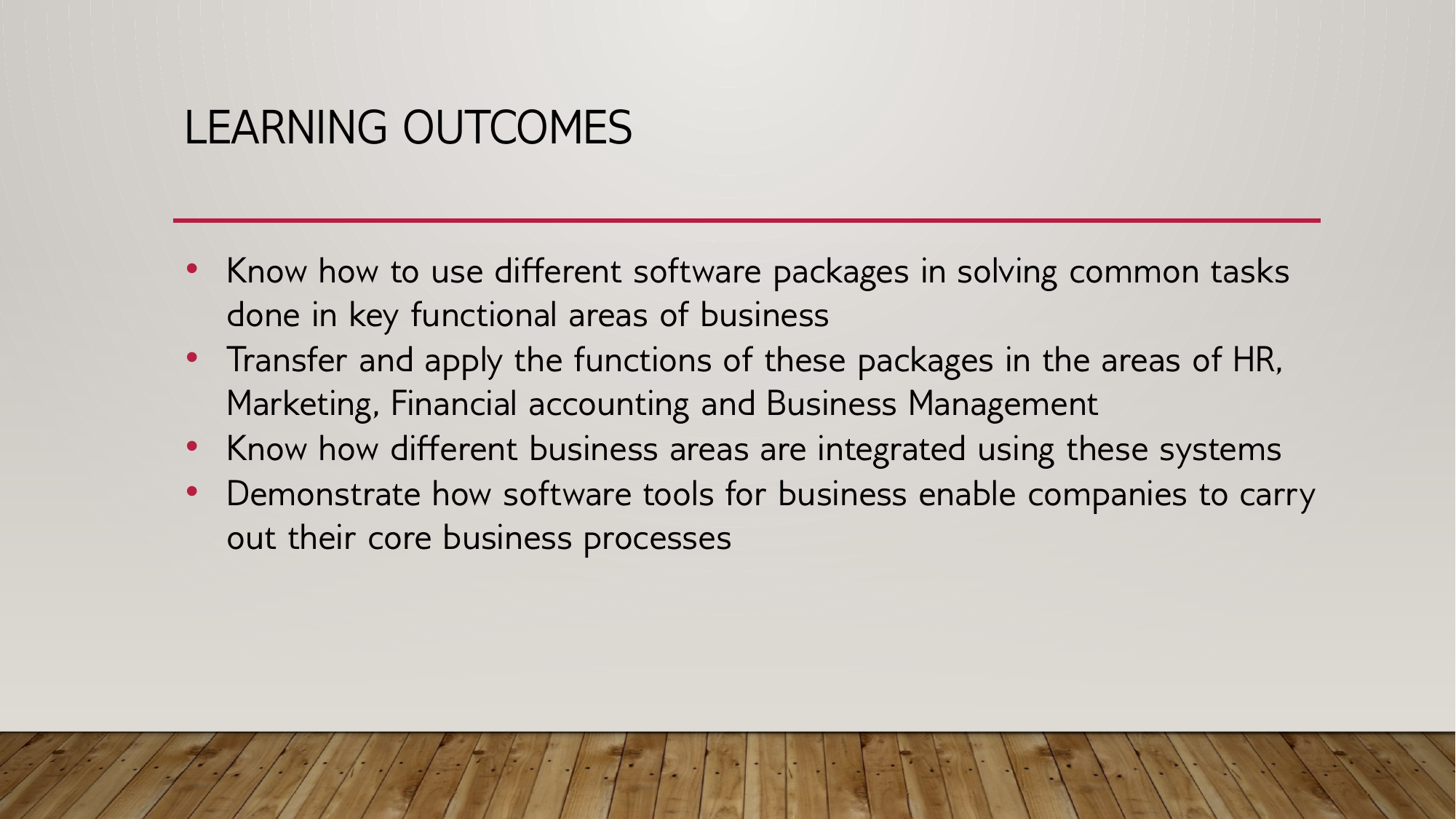

# Learning outcomes
Know how to use different software packages in solving common tasks done in key functional areas of business
Transfer and apply the functions of these packages in the areas of HR, Marketing, Financial accounting and Business Management
Know how different business areas are integrated using these systems
Demonstrate how software tools for business enable companies to carry out their core business processes